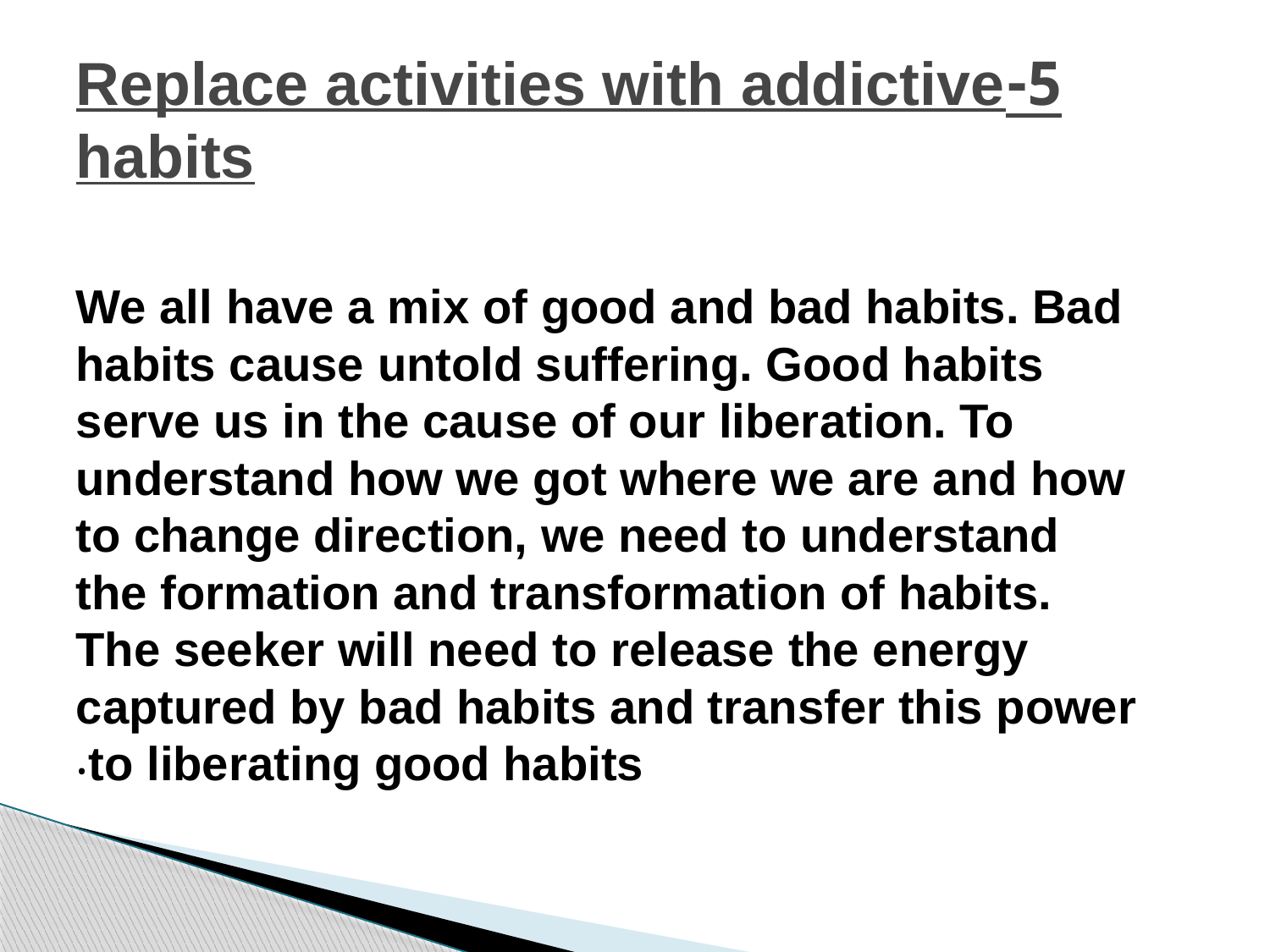

# 5-Replace activities with addictive habits

We all have a mix of good and bad habits. Bad habits cause untold suffering. Good habits serve us in the cause of our liberation. To understand how we got where we are and how to change direction, we need to understand the formation and transformation of habits. The seeker will need to release the energy captured by bad habits and transfer this power to liberating good habits.